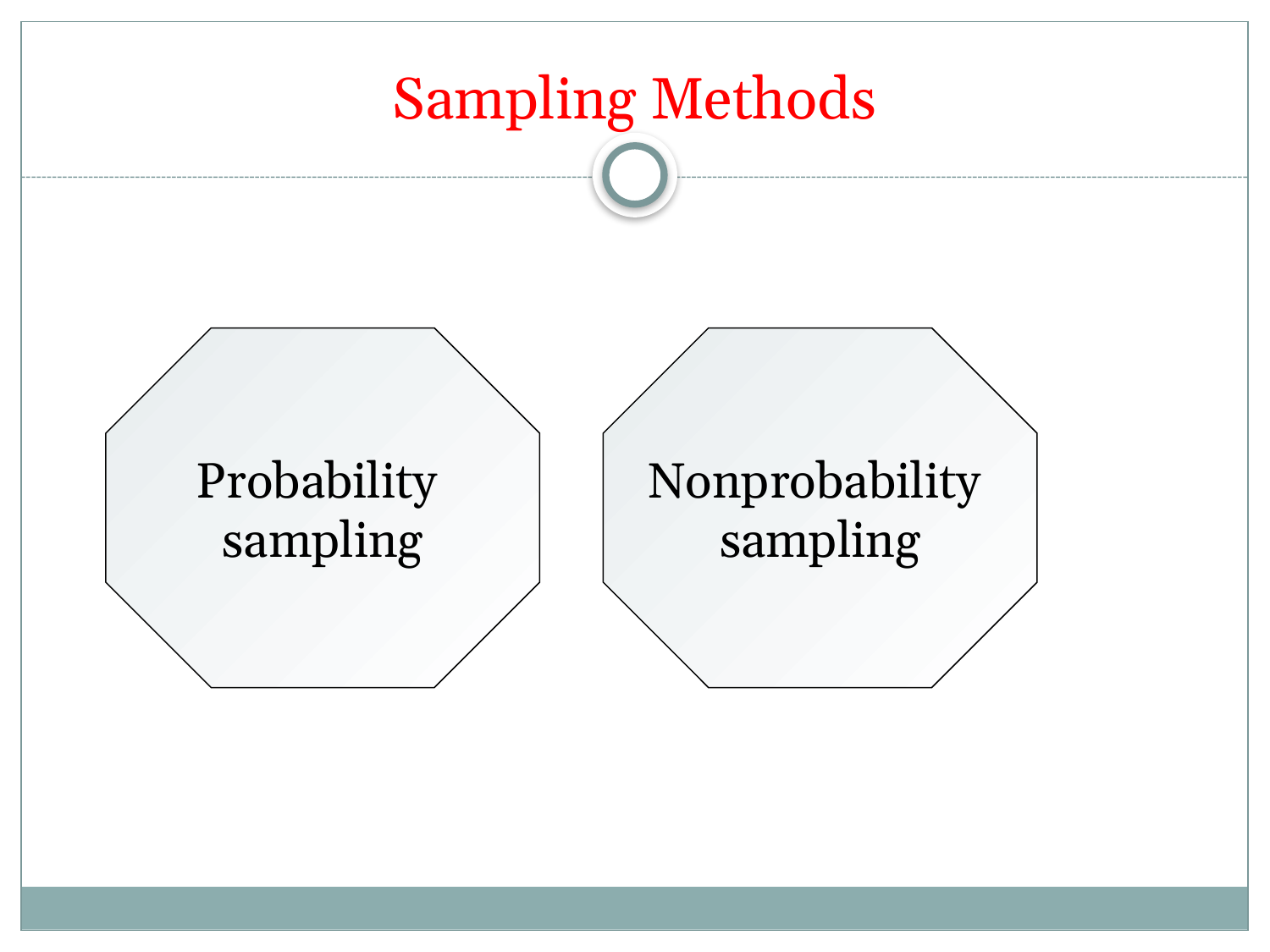

# Sampling Methods
Probability
sampling
Nonprobability
sampling